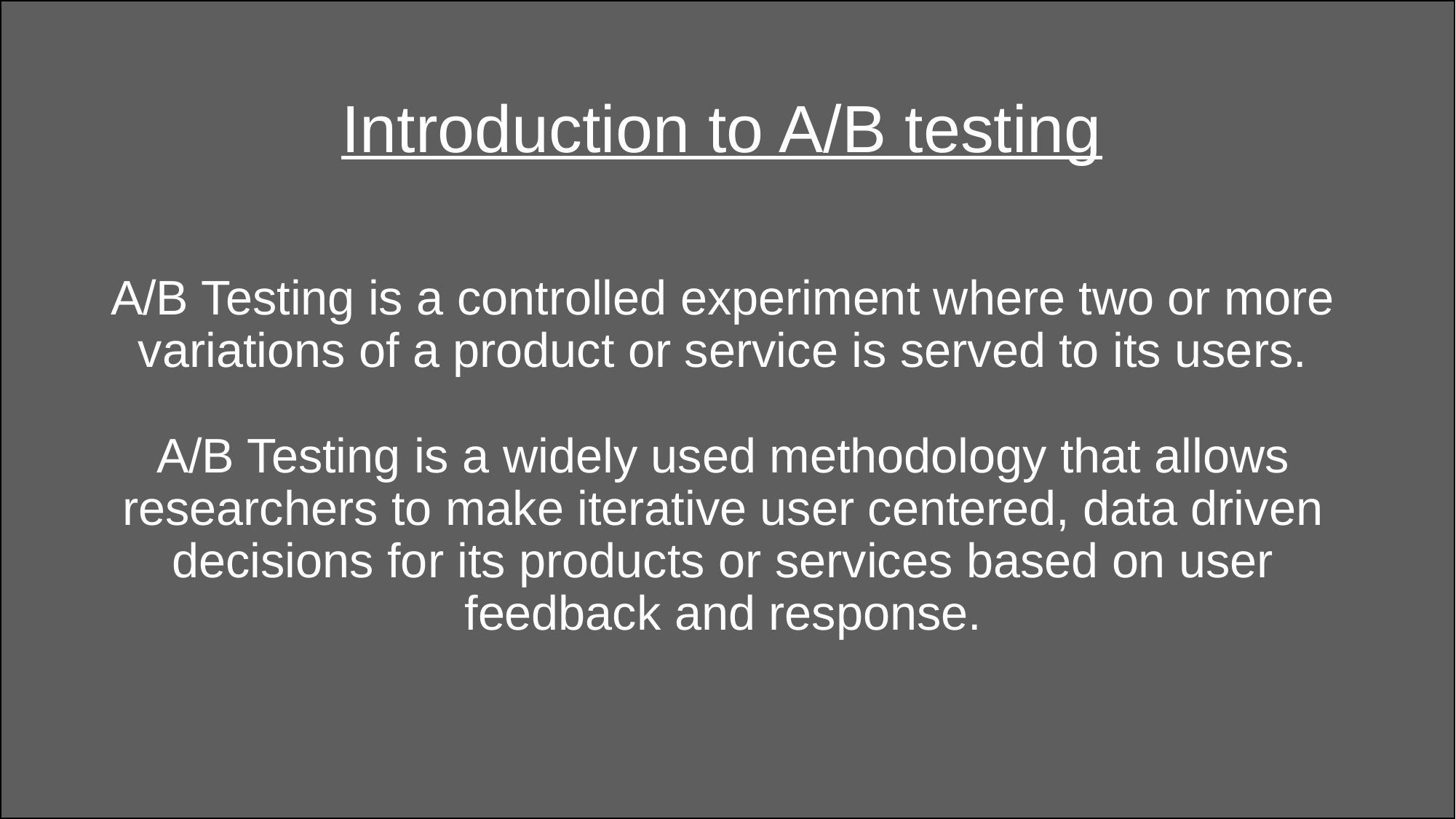

Introduction to A/B testing
A/B Testing is a controlled experiment where two or more variations of a product or service is served to its users.

A/B Testing is a widely used methodology that allows researchers to make iterative user centered, data driven decisions for its products or services based on user feedback and response.